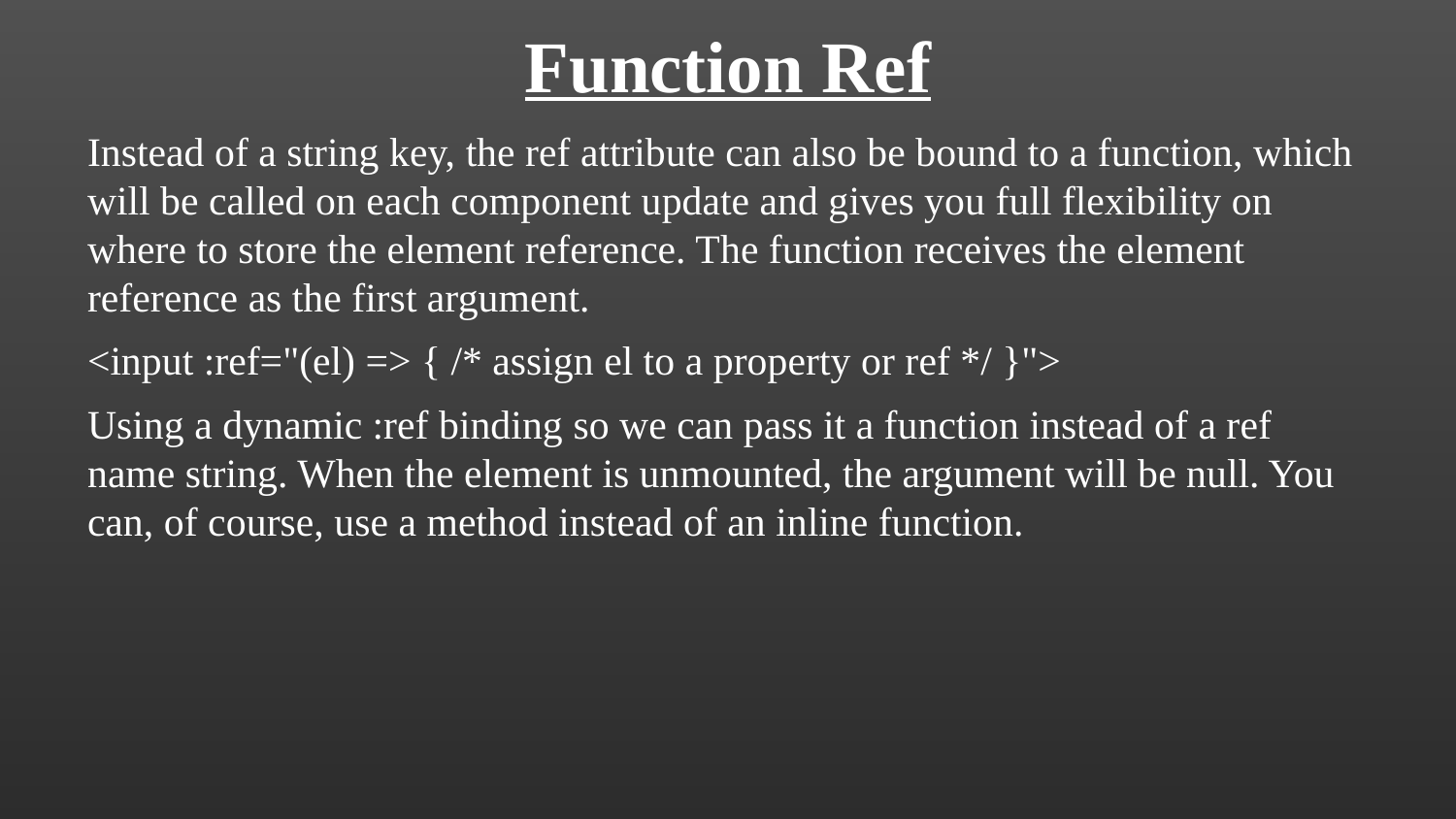

Function Ref
Instead of a string key, the ref attribute can also be bound to a function, which will be called on each component update and gives you full flexibility on where to store the element reference. The function receives the element reference as the first argument.
<input :ref="(el) => { /* assign el to a property or ref */ }">
Using a dynamic :ref binding so we can pass it a function instead of a ref name string. When the element is unmounted, the argument will be null. You can, of course, use a method instead of an inline function.